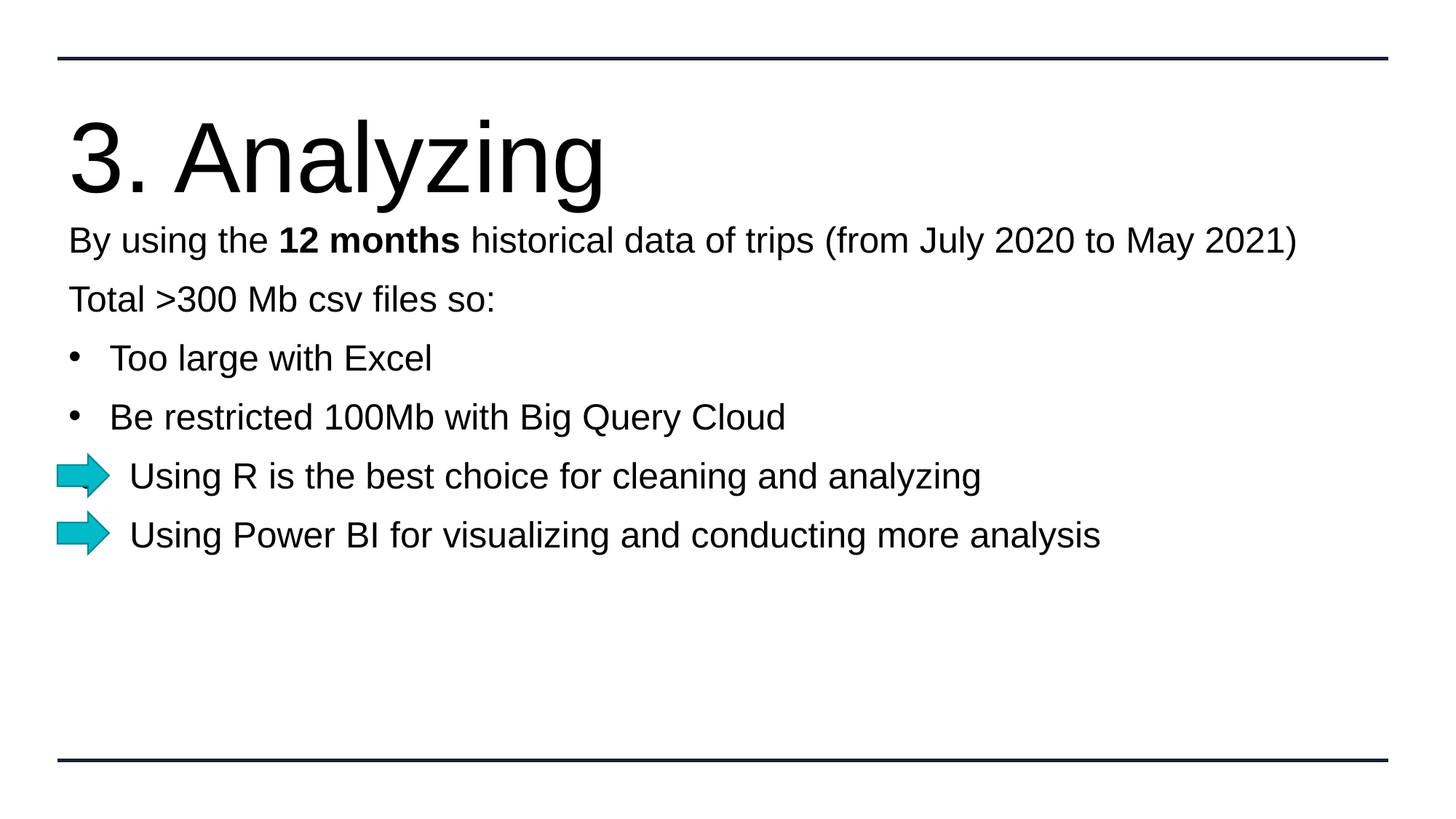

# 3. Analyzing
By using the 12 months historical data of trips (from July 2020 to May 2021)
Total >300 Mb csv files so:
Too large with Excel
Be restricted 100Mb with Big Query Cloud
 d   Using R is the best choice for cleaning and analyzing
      Using Power BI for visualizing and conducting more analysis